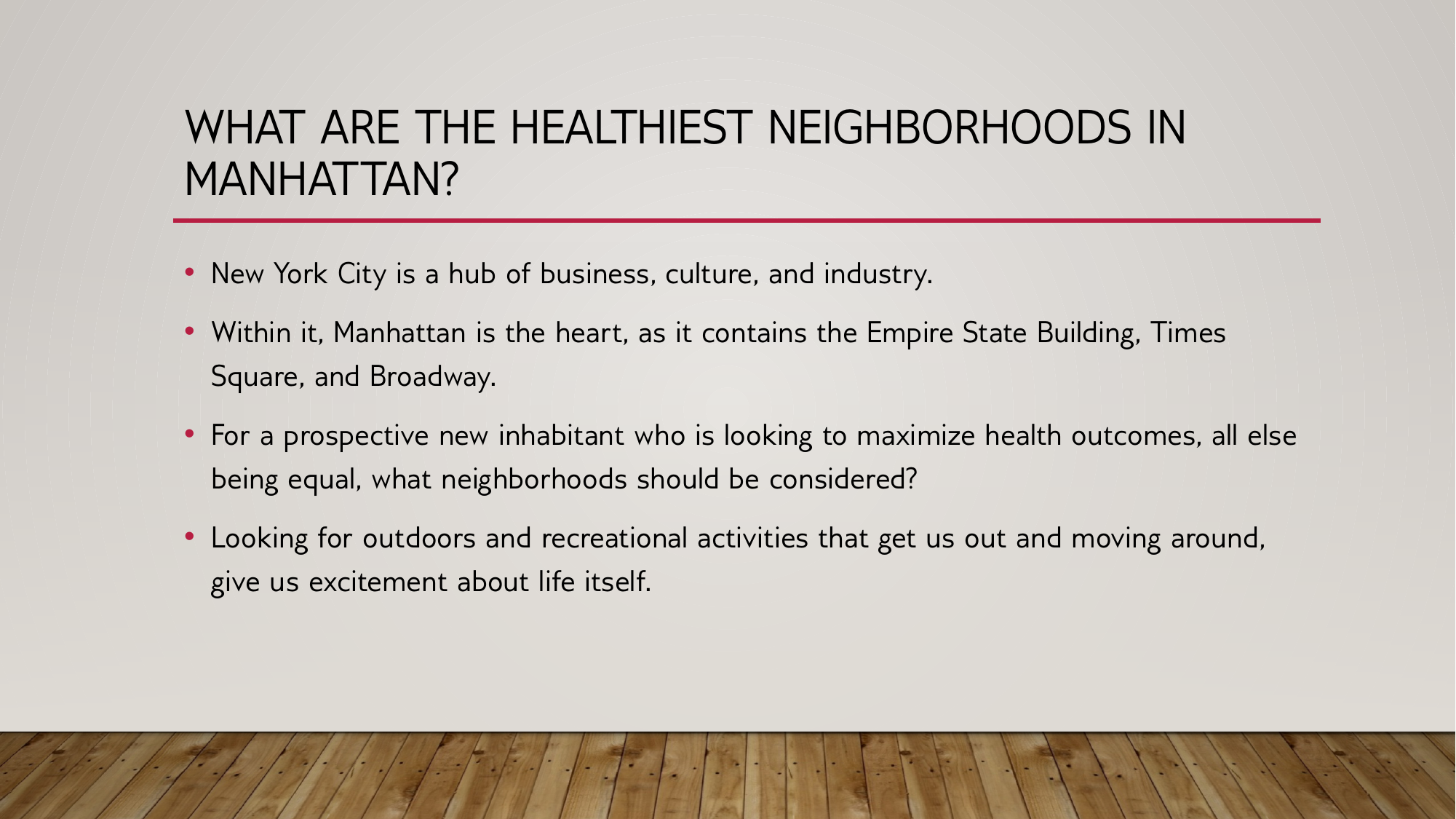

# What are the healthiest neighborhoods in manhattan?
New York City is a hub of business, culture, and industry.
Within it, Manhattan is the heart, as it contains the Empire State Building, Times Square, and Broadway.
For a prospective new inhabitant who is looking to maximize health outcomes, all else being equal, what neighborhoods should be considered?
Looking for outdoors and recreational activities that get us out and moving around, give us excitement about life itself.